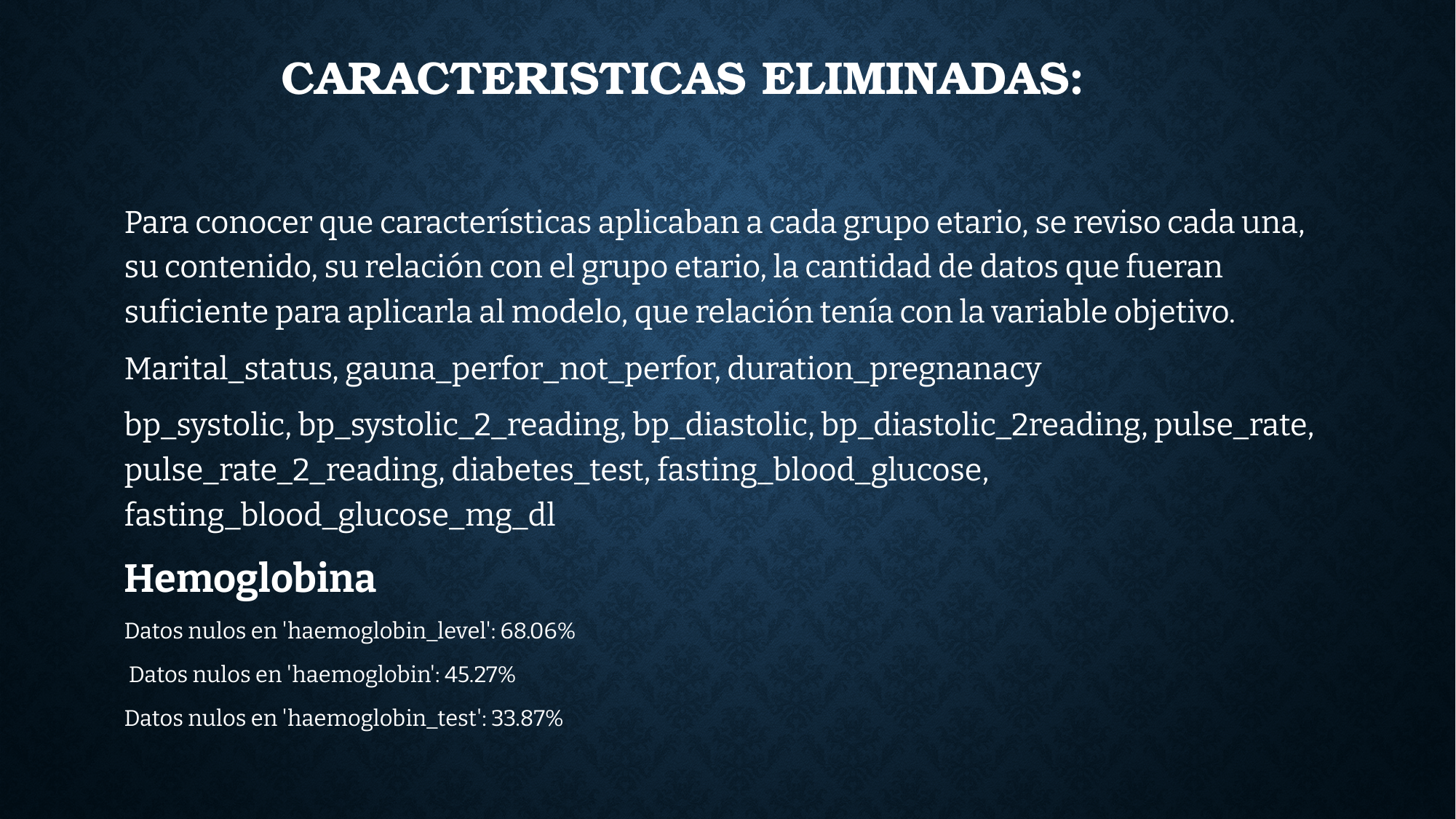

# Caracteristicas Eliminadas:
Para conocer que características aplicaban a cada grupo etario, se reviso cada una, su contenido, su relación con el grupo etario, la cantidad de datos que fueran suficiente para aplicarla al modelo, que relación tenía con la variable objetivo.
Marital_status, gauna_perfor_not_perfor, duration_pregnanacy
bp_systolic, bp_systolic_2_reading, bp_diastolic, bp_diastolic_2reading, pulse_rate, pulse_rate_2_reading, diabetes_test, fasting_blood_glucose, fasting_blood_glucose_mg_dl
Hemoglobina
Datos nulos en 'haemoglobin_level': 68.06%
 Datos nulos en 'haemoglobin': 45.27%
Datos nulos en 'haemoglobin_test': 33.87%